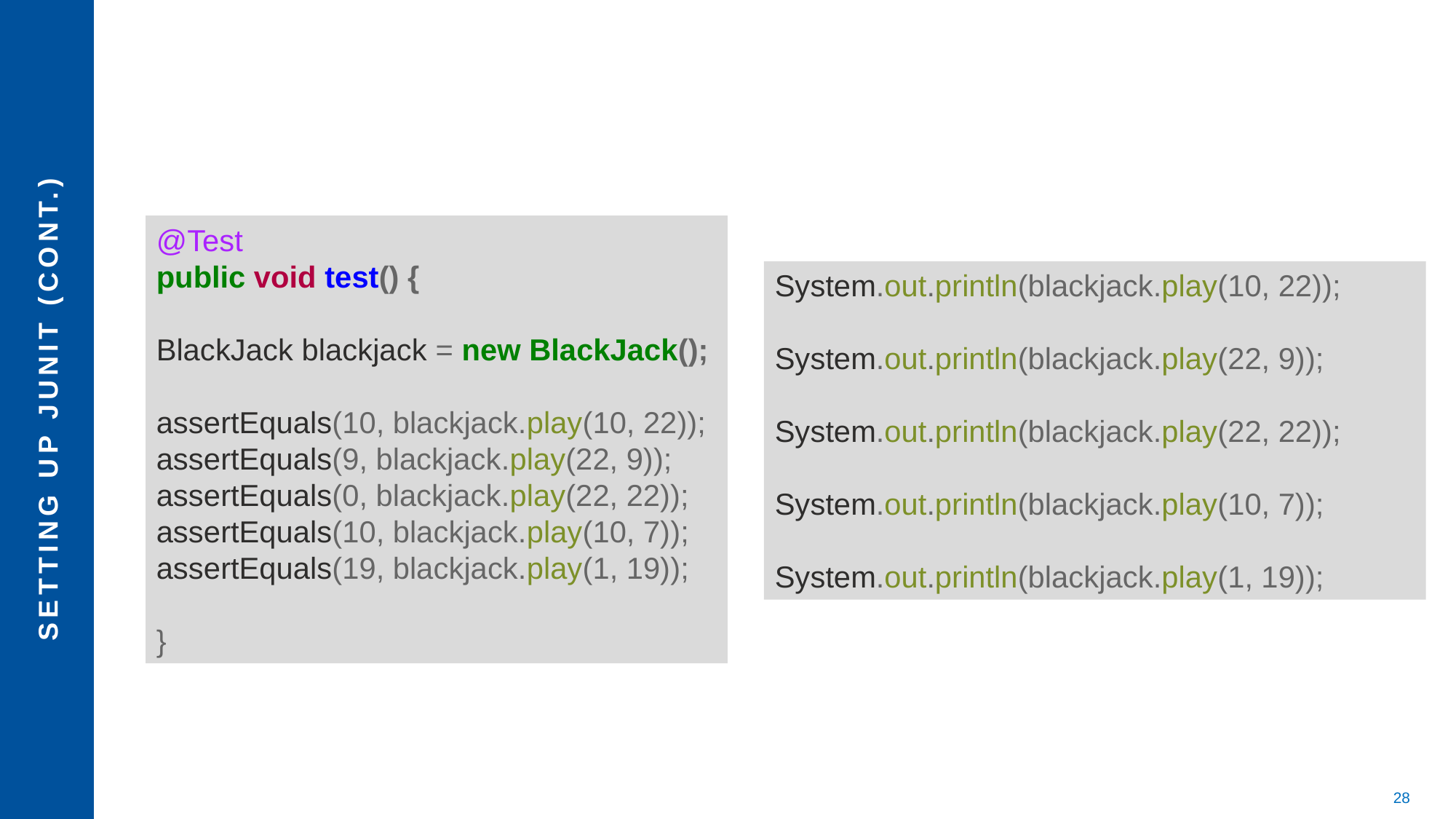

@Test
public void test() {

BlackJack blackjack = new BlackJack();

assertEquals(10, blackjack.play(10, 22));
assertEquals(9, blackjack.play(22, 9));
assertEquals(0, blackjack.play(22, 22));
assertEquals(10, blackjack.play(10, 7));
assertEquals(19, blackjack.play(1, 19));

}
System.out.println(blackjack.play(10, 22));

System.out.println(blackjack.play(22, 9));

System.out.println(blackjack.play(22, 22));

System.out.println(blackjack.play(10, 7));

System.out.println(blackjack.play(1, 19));
# Setting up Junit (cont.)